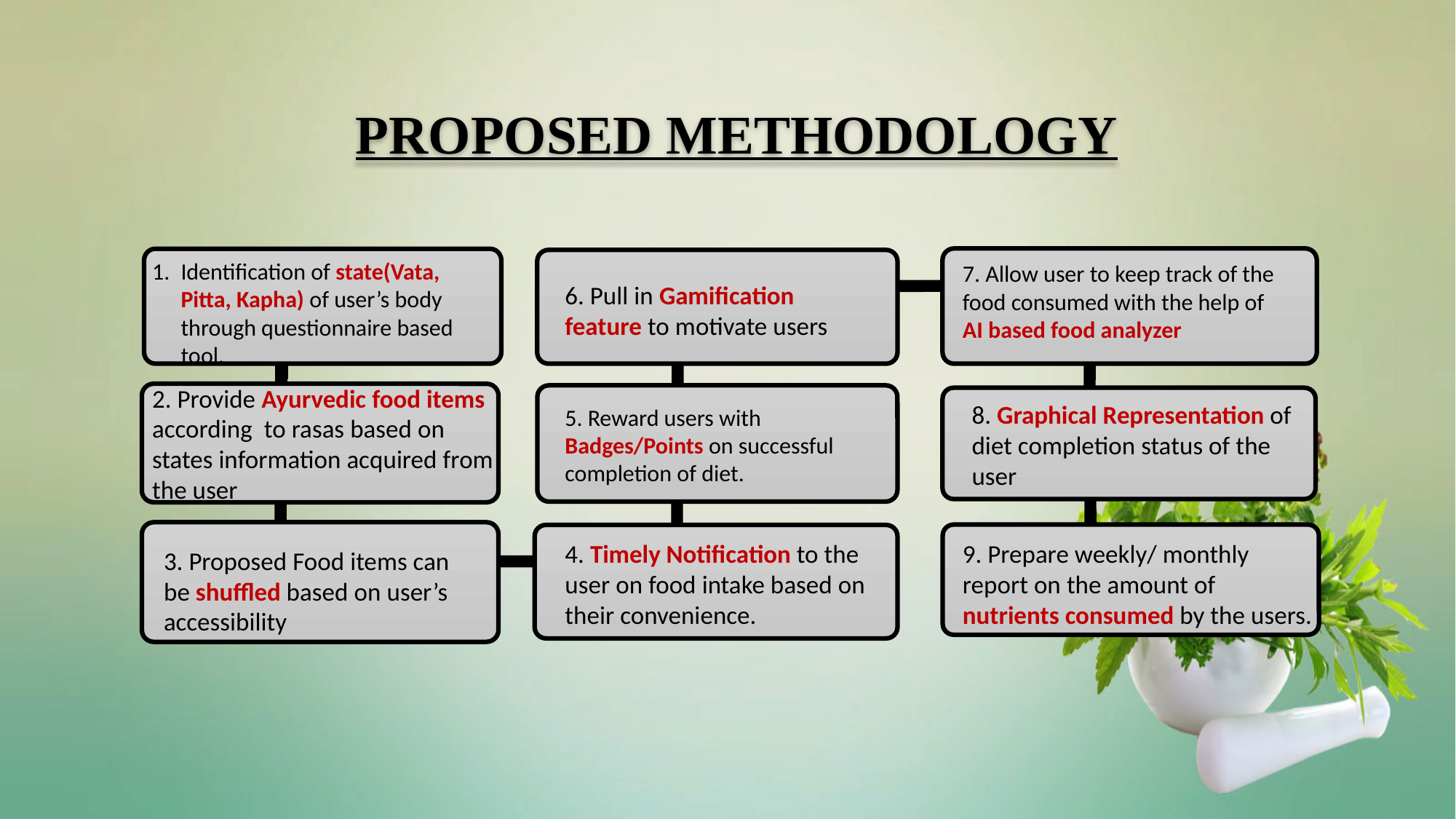

PROPOSED METHODOLOGY

Identification of state(Vata, Pitta, Kapha) of user’s body through questionnaire based tool.
7. Allow user to keep track of the food consumed with the help of AI based food analyzer

6. Pull in Gamification feature to motivate users

2. Provide Ayurvedic food items according  to rasas based on states information acquired from the user
8. Graphical Representation of diet completion status of the user
5. Reward users with Badges/Points on successful completion of diet.
4. Timely Notification to the user on food intake based on their convenience.
9. Prepare weekly/ monthly report on the amount of nutrients consumed by the users.
3. Proposed Food items can be shuffled based on user’s accessibility